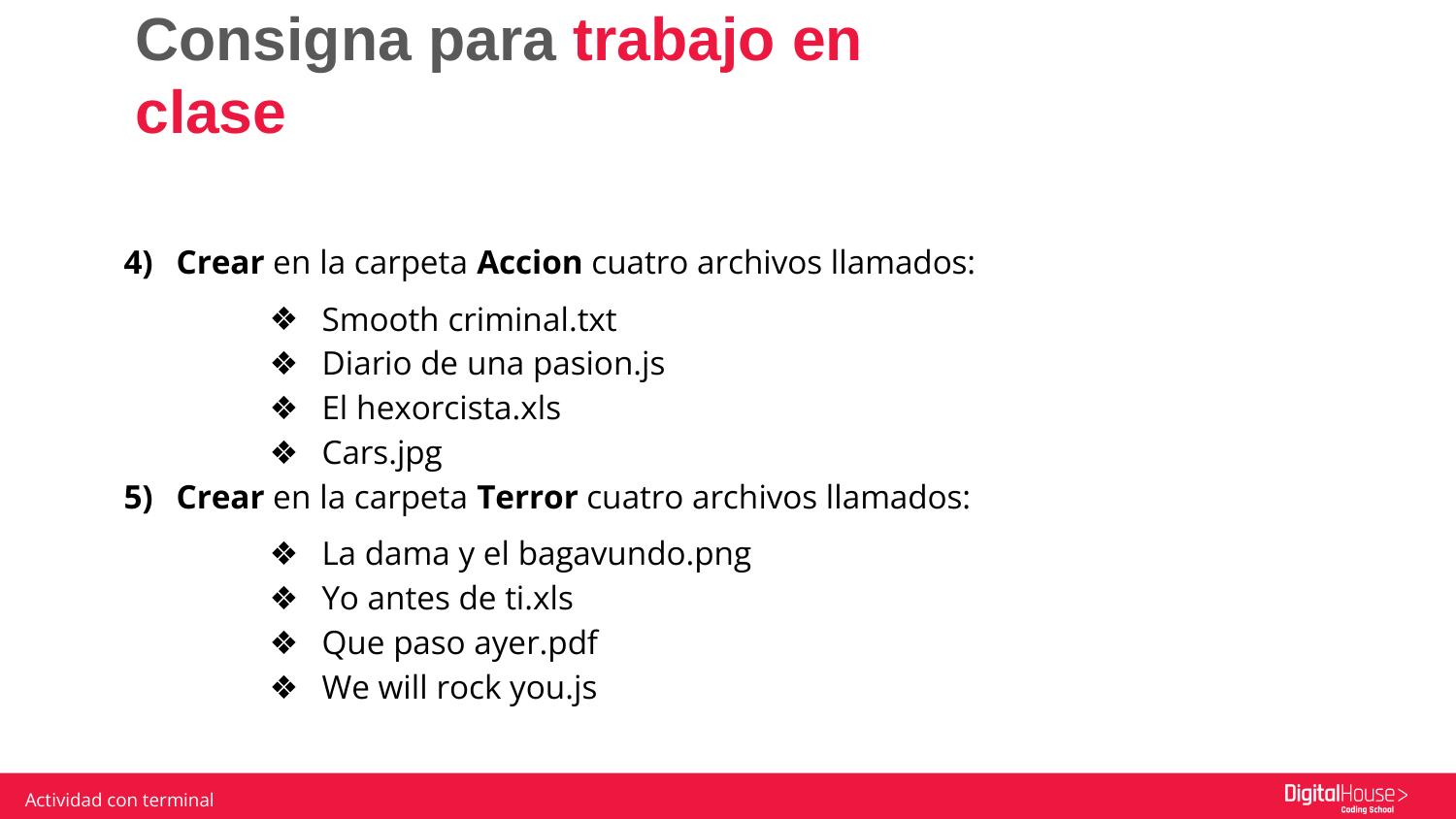

Consigna para trabajo en clase
Crear en la carpeta Accion cuatro archivos llamados:
Smooth criminal.txt
Diario de una pasion.js
El hexorcista.xls
Cars.jpg
Crear en la carpeta Terror cuatro archivos llamados:
La dama y el bagavundo.png
Yo antes de ti.xls
Que paso ayer.pdf
We will rock you.js